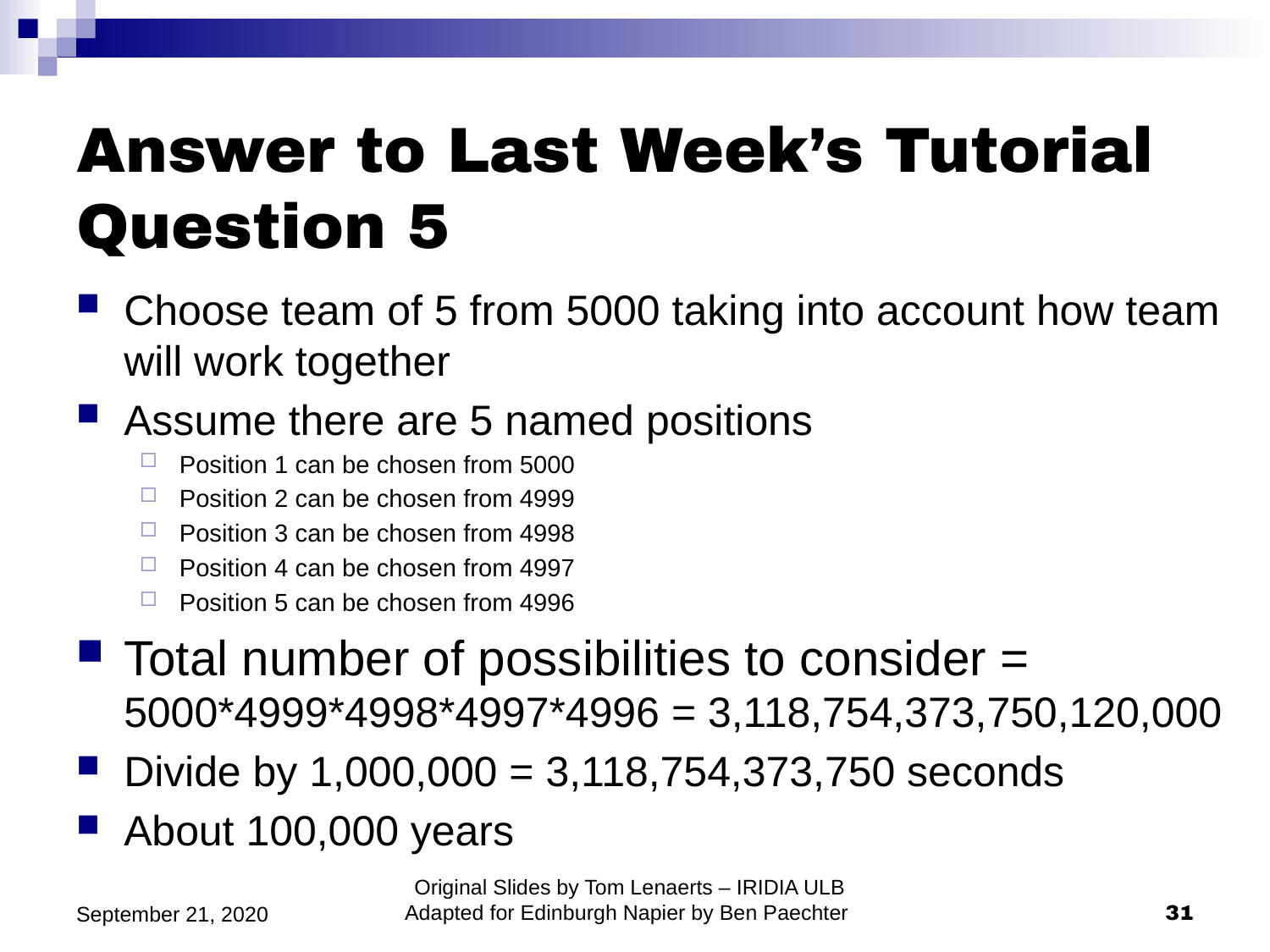

# Answer to Last Week’s Tutorial Question 5
Choose team of 5 from 5000 taking into account how team will work together
Assume there are 5 named positions
Position 1 can be chosen from 5000
Position 2 can be chosen from 4999
Position 3 can be chosen from 4998
Position 4 can be chosen from 4997
Position 5 can be chosen from 4996
Total number of possibilities to consider = 5000*4999*4998*4997*4996 = 3,118,754,373,750,120,000
Divide by 1,000,000 = 3,118,754,373,750 seconds
About 100,000 years
September 21, 2020
Original Slides by Tom Lenaerts – IRIDIA ULB
Adapted for Edinburgh Napier by Ben Paechter
31